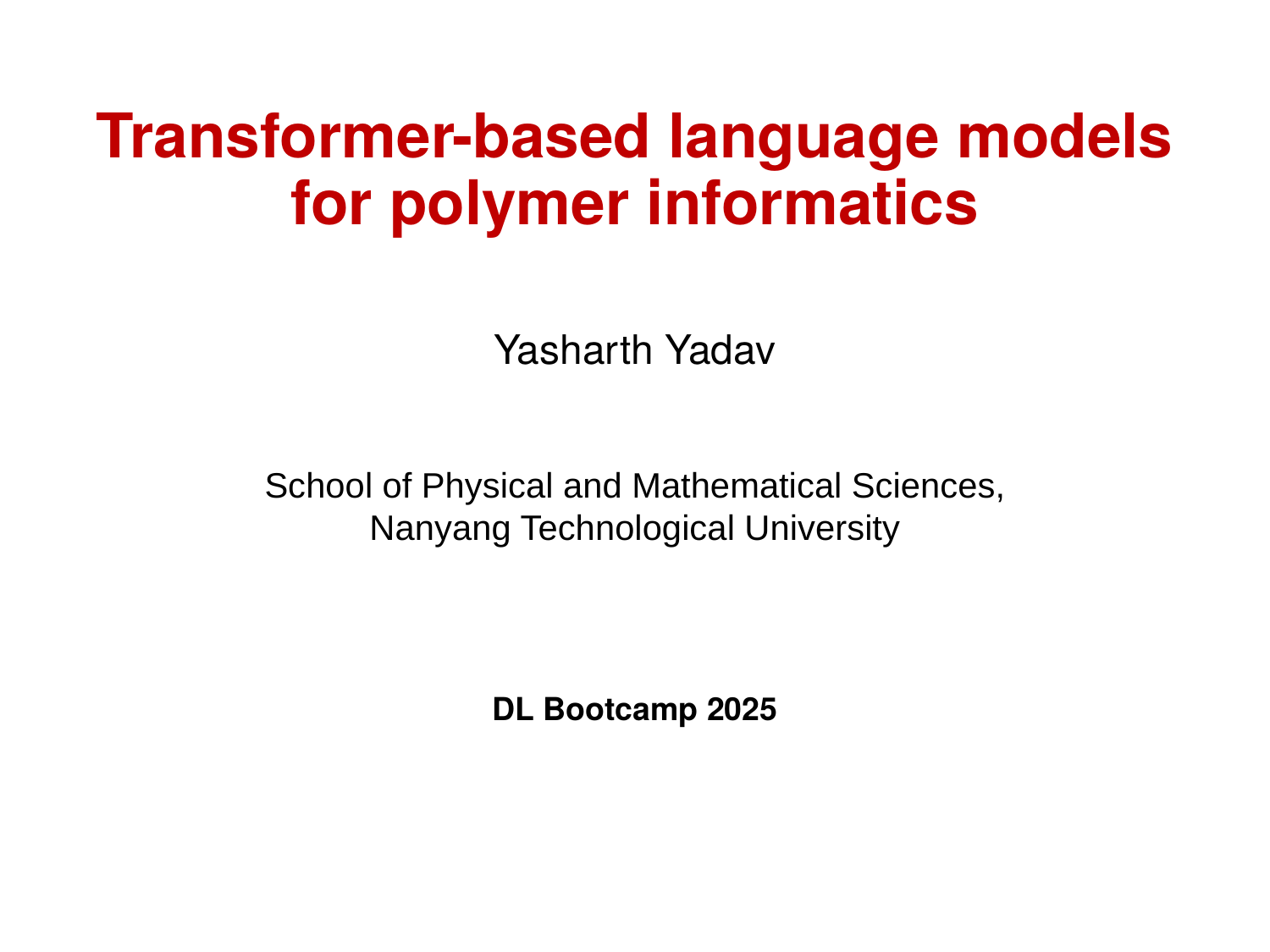

# Transformer-based language models for polymer informatics
Yasharth Yadav
School of Physical and Mathematical Sciences,
Nanyang Technological University
DL Bootcamp 2025